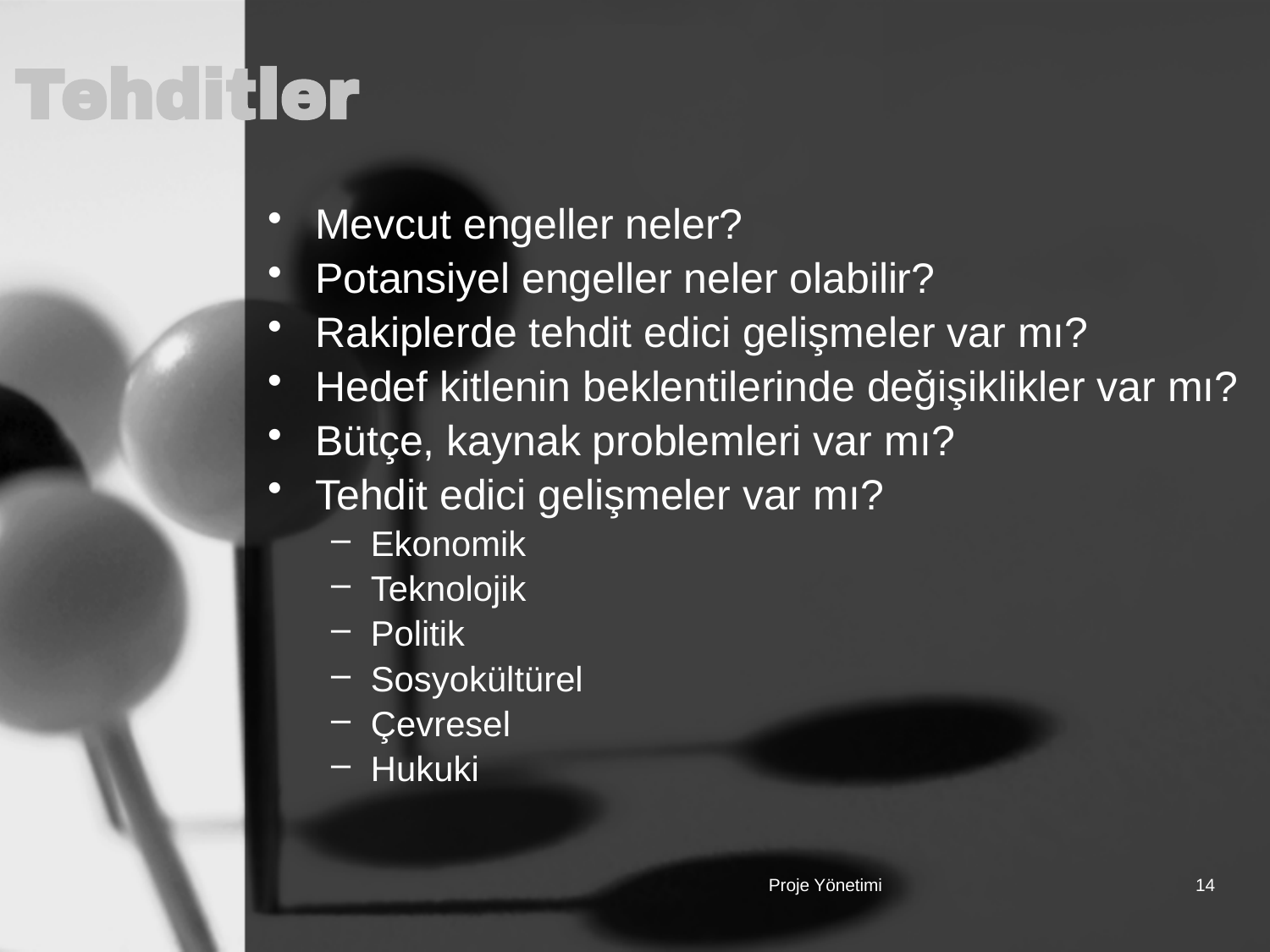

# Tehditler
Mevcut engeller neler?
Potansiyel engeller neler olabilir?
Rakiplerde tehdit edici gelişmeler var mı?
Hedef kitlenin beklentilerinde değişiklikler var mı?
Bütçe, kaynak problemleri var mı?
Tehdit edici gelişmeler var mı?
Ekonomik
Teknolojik
Politik
Sosyokültürel
Çevresel
Hukuki
Proje Yönetimi
14